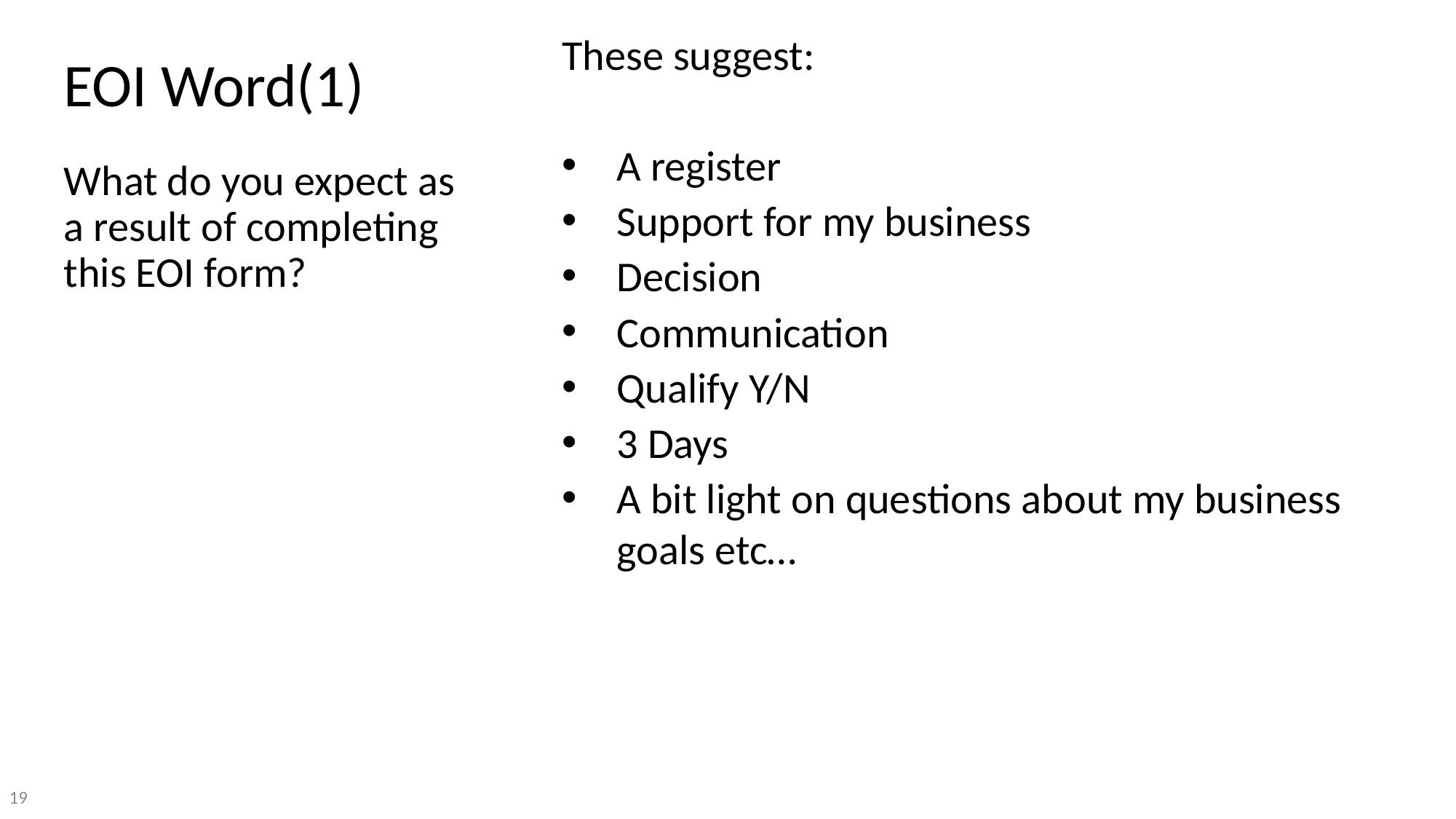

# EOI Word(1)
These suggest:

A register
Support for my business
Decision
Communication
Qualify Y/N
3 Days
A bit light on questions about my business goals etc…
What do you expect as a result of completing this EOI form?

19